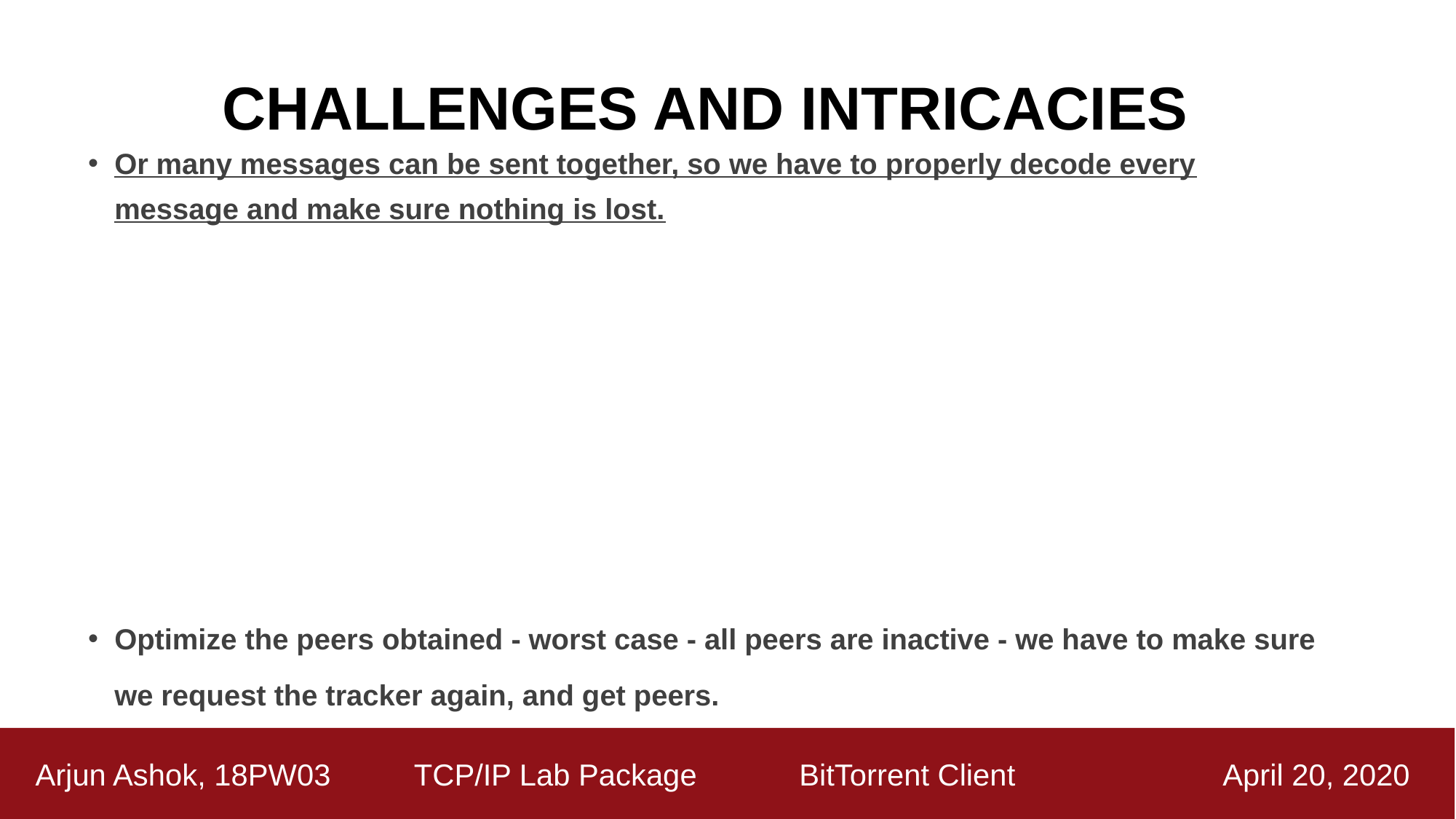

# CHALLENGES AND INTRICACIES
Or many messages can be sent together, so we have to properly decode every message and make sure nothing is lost.

Optimize the peers obtained - worst case - all peers are inactive - we have to make sure we request the tracker again, and get peers.

   Arjun Ashok, 18PW03          TCP/IP Lab Package	   BitTorrent Client                         April 20, 2020